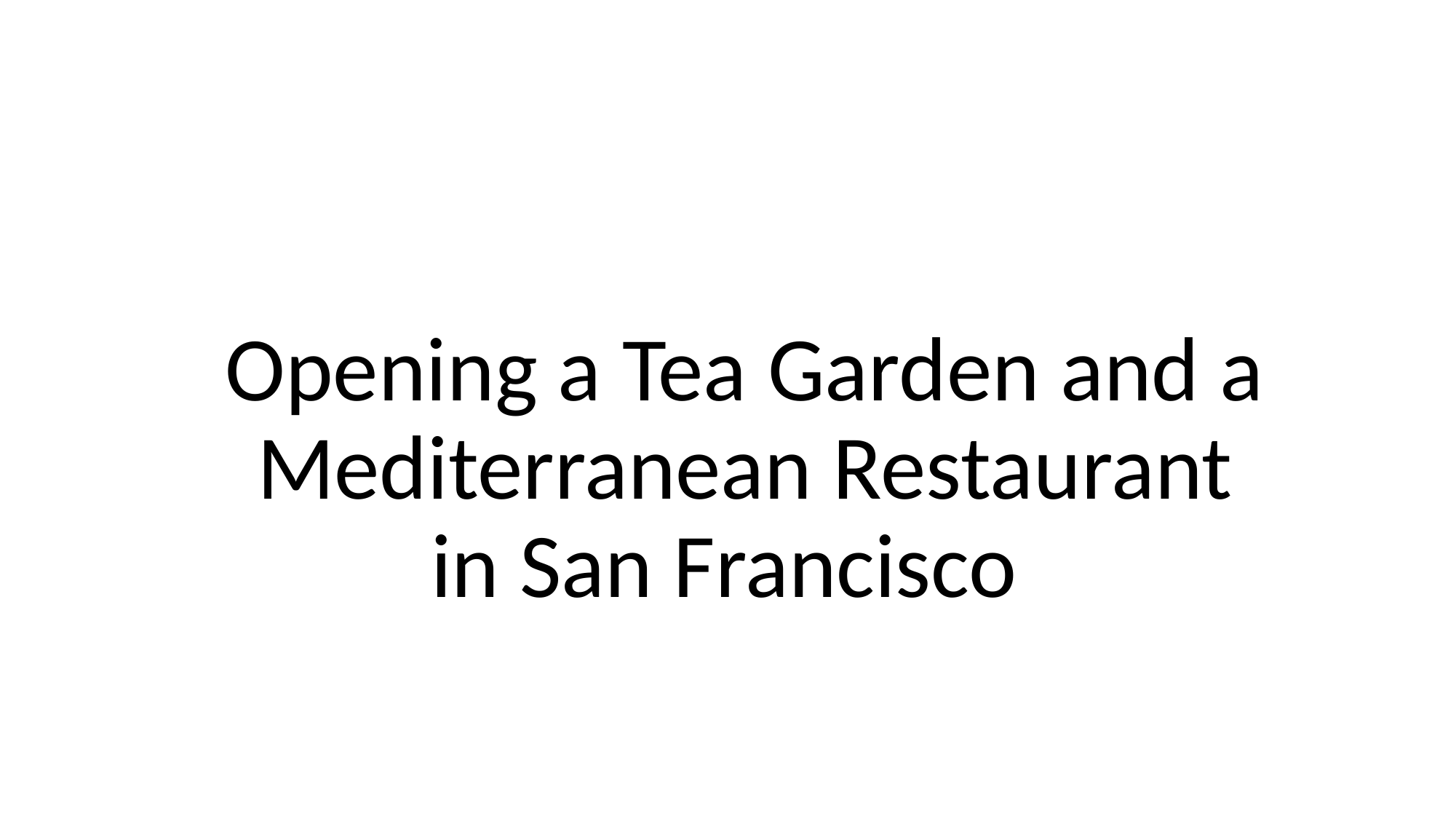

# Opening a Tea Garden and a Mediterranean Restaurant in San Francisco